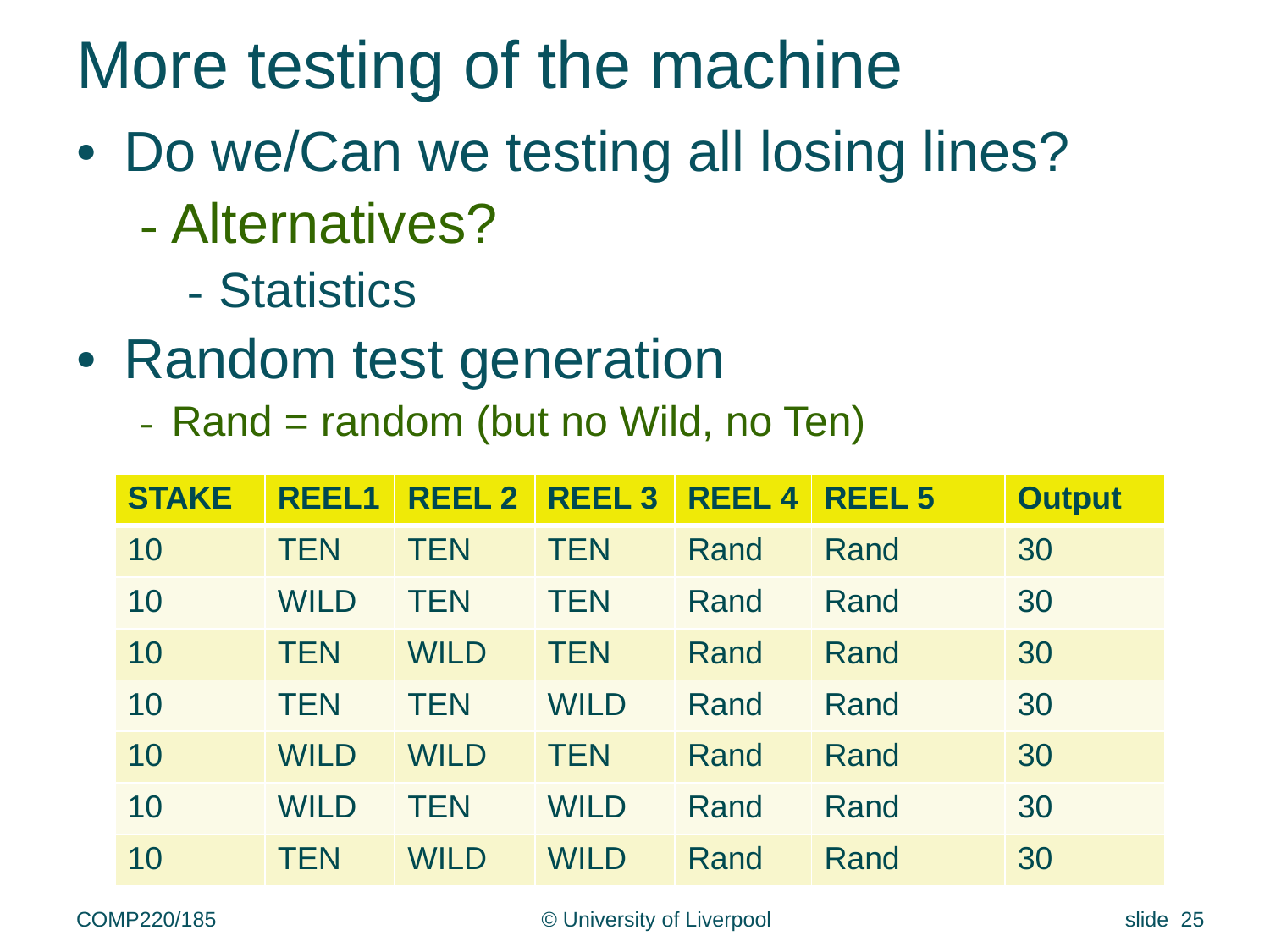

# More testing of the machine
Do we/Can we testing all losing lines?
Alternatives?
Statistics
Random test generation
Rand = random (but no Wild, no Ten)

| STAKE | REEL1 | REEL 2 | REEL 3 | REEL 4 | REEL 5 | Output |
| --- | --- | --- | --- | --- | --- | --- |
| 10 | TEN | TEN | TEN | Rand | Rand | 30 |
| 10 | WILD | TEN | TEN | Rand | Rand | 30 |
| 10 | TEN | WILD | TEN | Rand | Rand | 30 |
| 10 | TEN | TEN | WILD | Rand | Rand | 30 |
| 10 | WILD | WILD | TEN | Rand | Rand | 30 |
| 10 | WILD | TEN | WILD | Rand | Rand | 30 |
| 10 | TEN | WILD | WILD | Rand | Rand | 30 |
COMP220/185
© University of Liverpool
slide  25